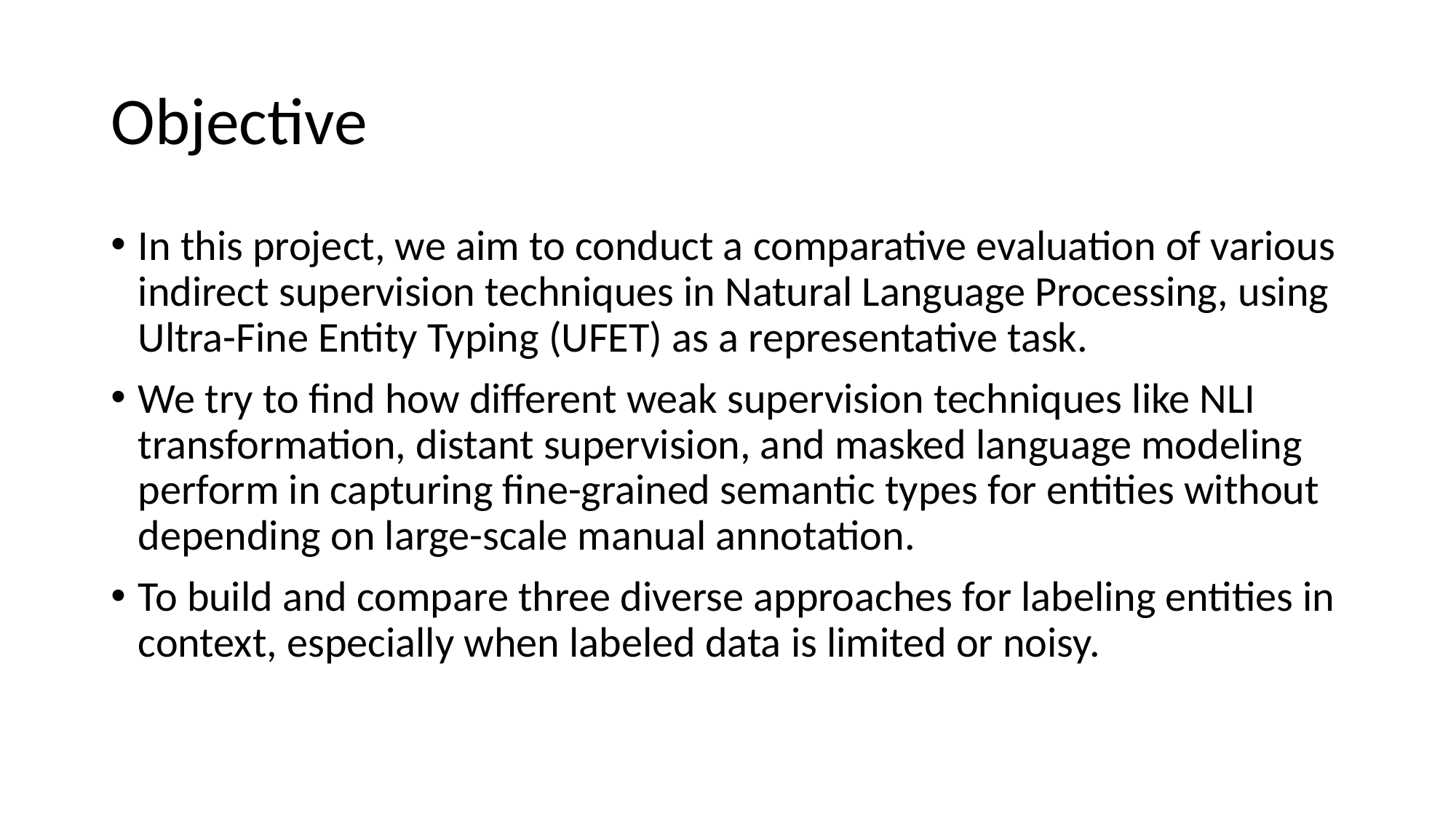

# Objective
In this project, we aim to conduct a comparative evaluation of various indirect supervision techniques in Natural Language Processing, using Ultra-Fine Entity Typing (UFET) as a representative task.
We try to find how different weak supervision techniques like NLI transformation, distant supervision, and masked language modeling perform in capturing fine-grained semantic types for entities without depending on large-scale manual annotation.
To build and compare three diverse approaches for labeling entities in context, especially when labeled data is limited or noisy.